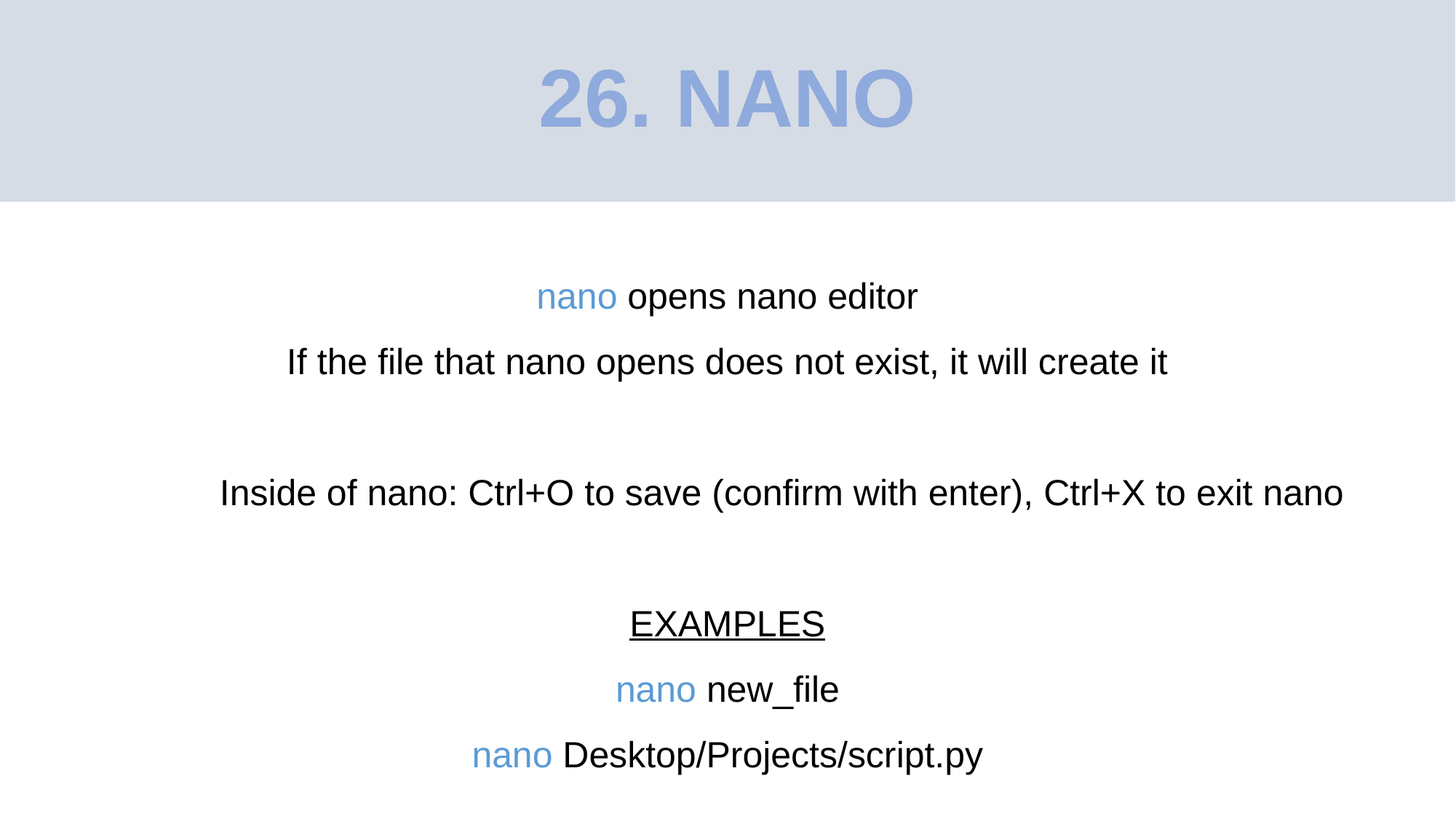

# 26. NANO

nano opens nano editor
If the file that nano opens does not exist, it will create it

	Inside of nano: Ctrl+O to save (confirm with enter), Ctrl+X to exit nano

EXAMPLES
nano new_file
nano Desktop/Projects/script.py